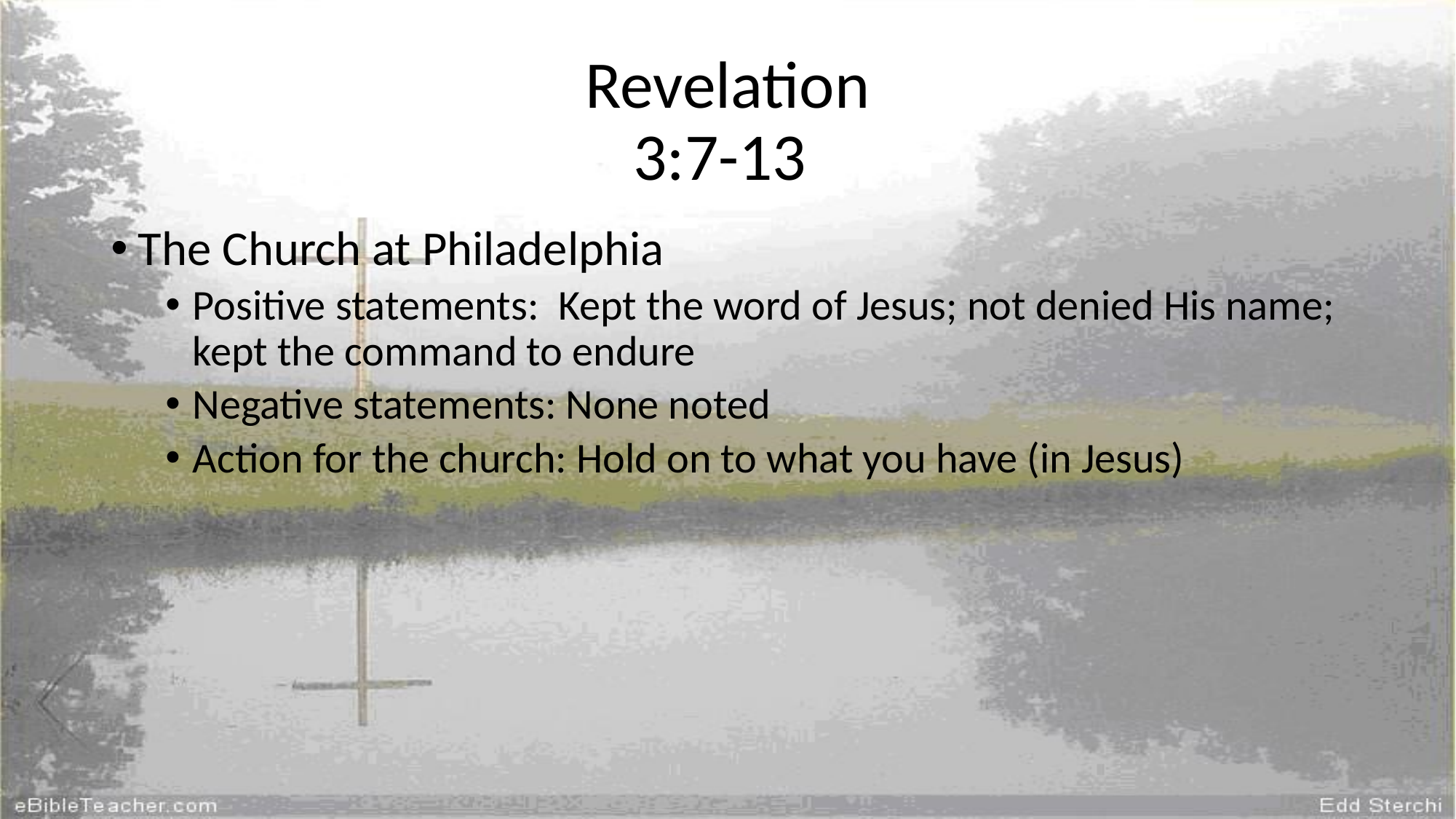

# Revelation 3:7-13
The Church at Philadelphia
Positive statements:  Kept the word of Jesus; not denied His name; kept the command to endure
Negative statements: None noted
Action for the church: Hold on to what you have (in Jesus)